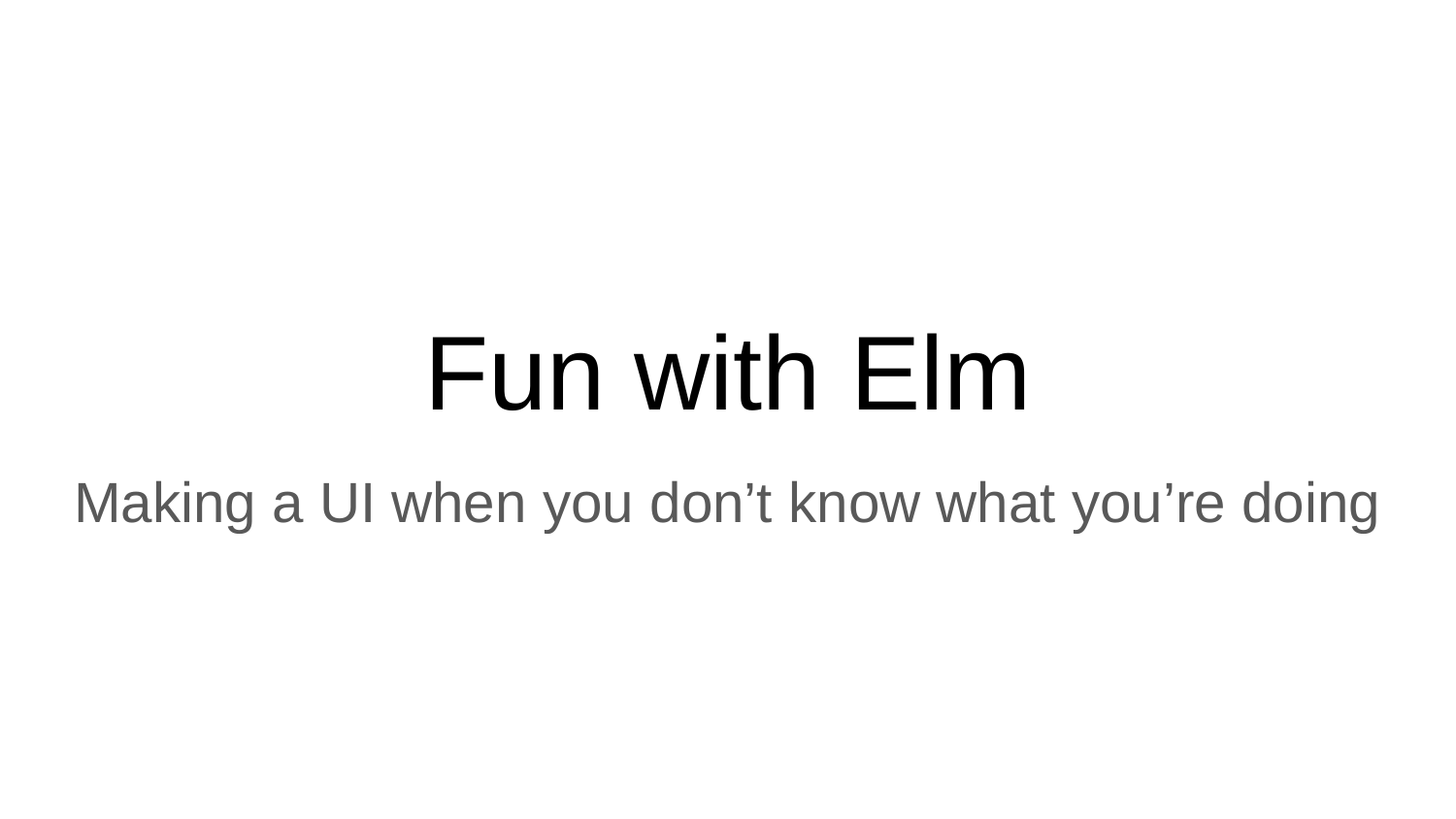

# Fun with Elm
Making a UI when you don’t know what you’re doing